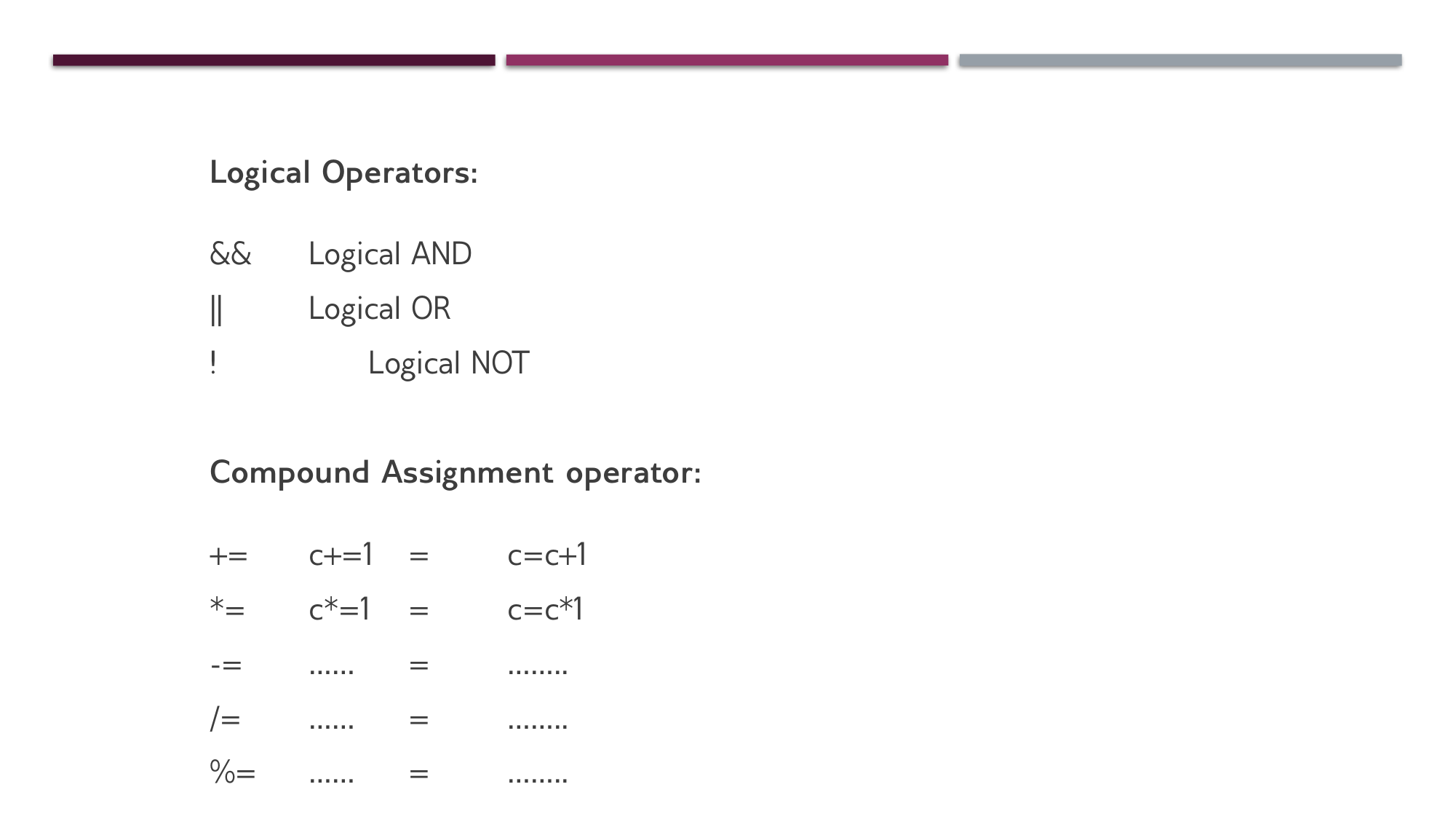

Logical Operators:

	&&			Logical AND
	||				Logical OR
	!			      Logical NOT

	Compound Assignment operator:

	+=		c+=1 		= 	c=c+1
	*=		c*=1		=	c=c*1
	-=		……		=	……..
	/=		……		=	……..
	%=		……		=	……..